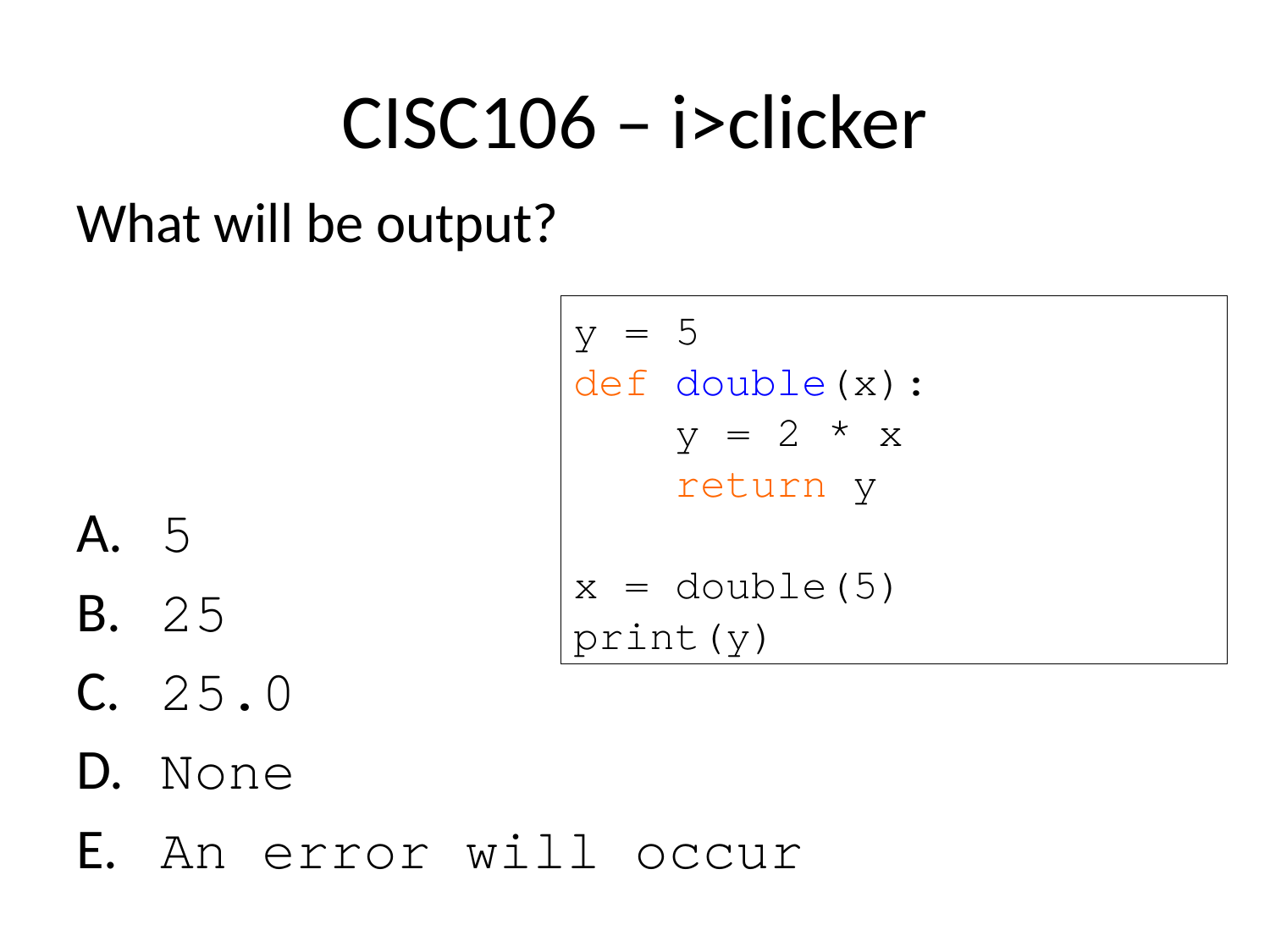

# CISC106 – i>clicker
What will be output?

 5
 25
 25.0
 None
 An error will occur
y = 5
def double(x):
    y = 2 * x
    return y

x = double(5)
print(y)